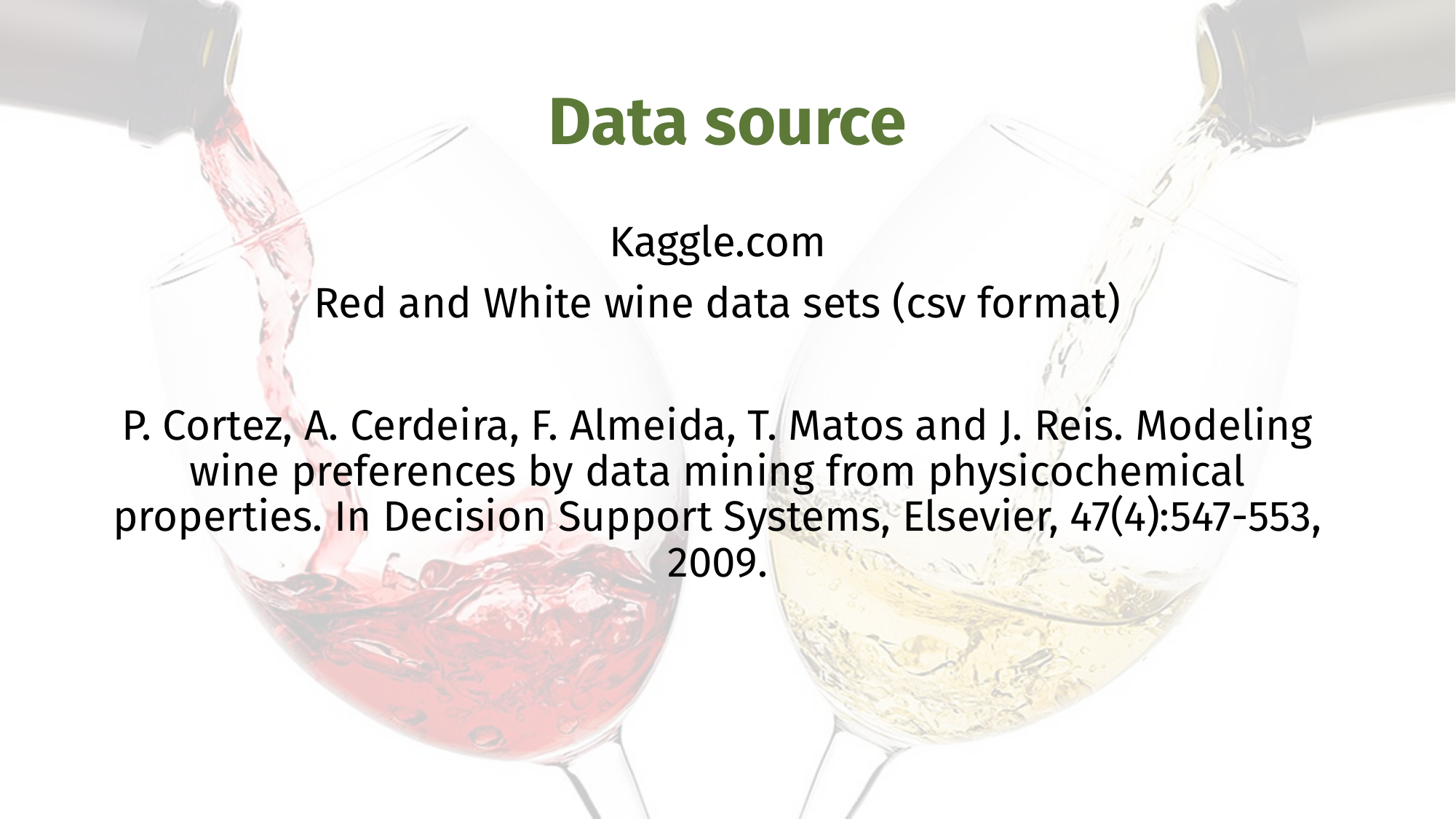

# Data source
Kaggle.com
Red and White wine data sets (csv format)

P. Cortez, A. Cerdeira, F. Almeida, T. Matos and J. Reis. Modeling wine preferences by data mining from physicochemical properties. In Decision Support Systems, Elsevier, 47(4):547-553, 2009.